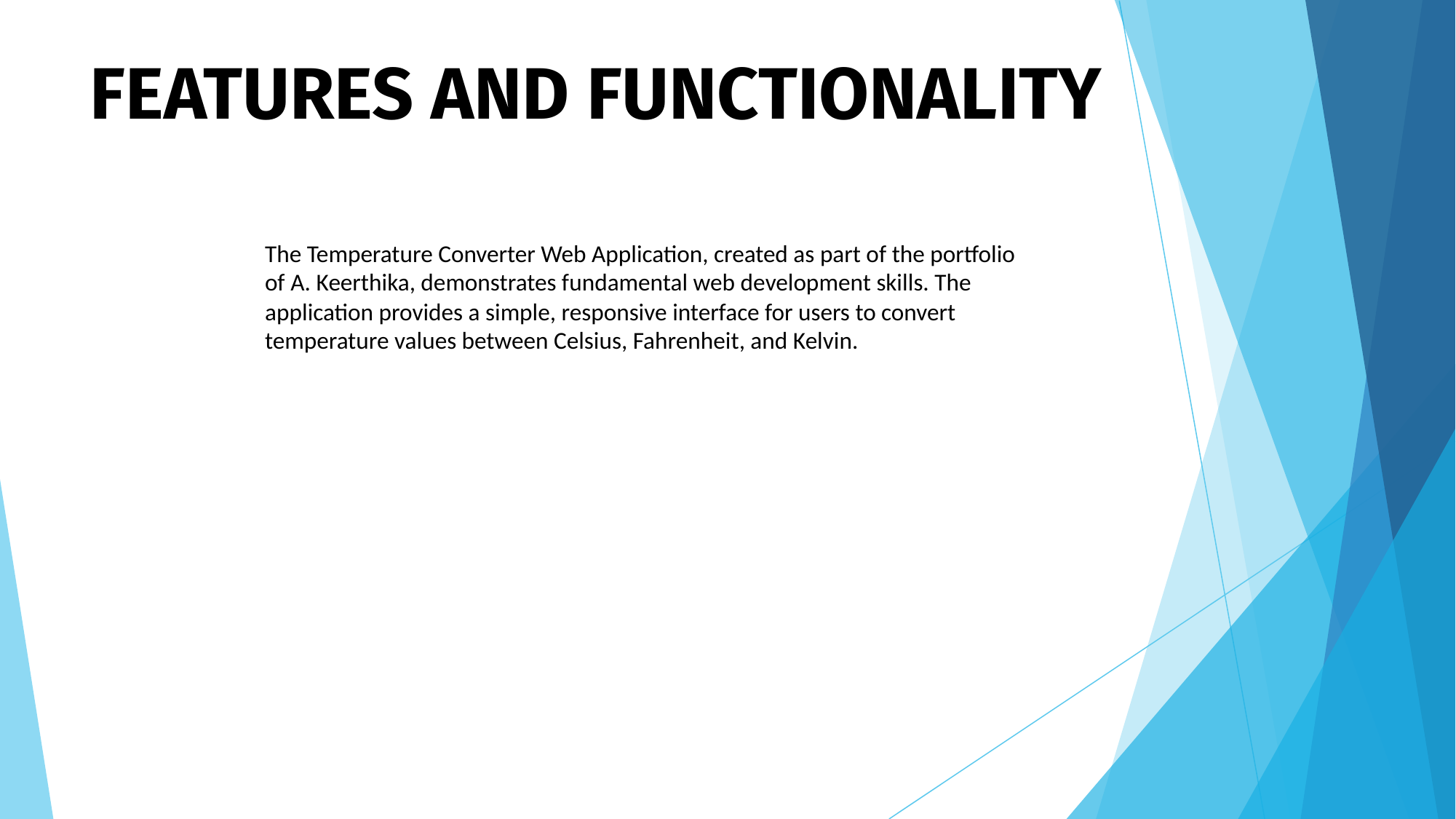

# FEATURES AND FUNCTIONALITY
The Temperature Converter Web Application, created as part of the portfolio of A. Keerthika, demonstrates fundamental web development skills. The application provides a simple, responsive interface for users to convert temperature values between Celsius, Fahrenheit, and Kelvin.